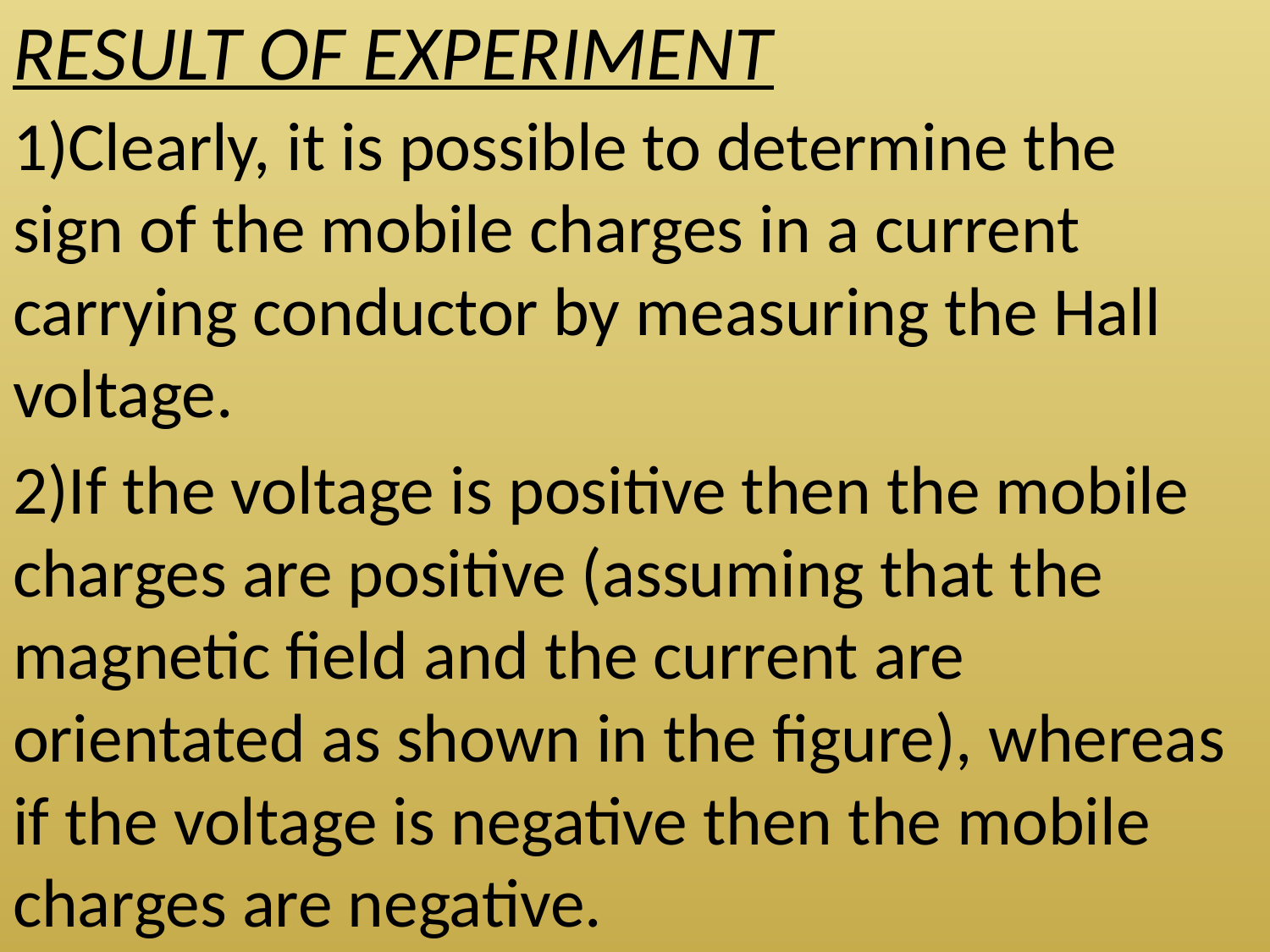

# RESULT OF EXPERIMENT
1)Clearly, it is possible to determine the sign of the mobile charges in a current carrying conductor by measuring the Hall voltage.
2)If the voltage is positive then the mobile charges are positive (assuming that the magnetic field and the current are orientated as shown in the figure), whereas if the voltage is negative then the mobile charges are negative.